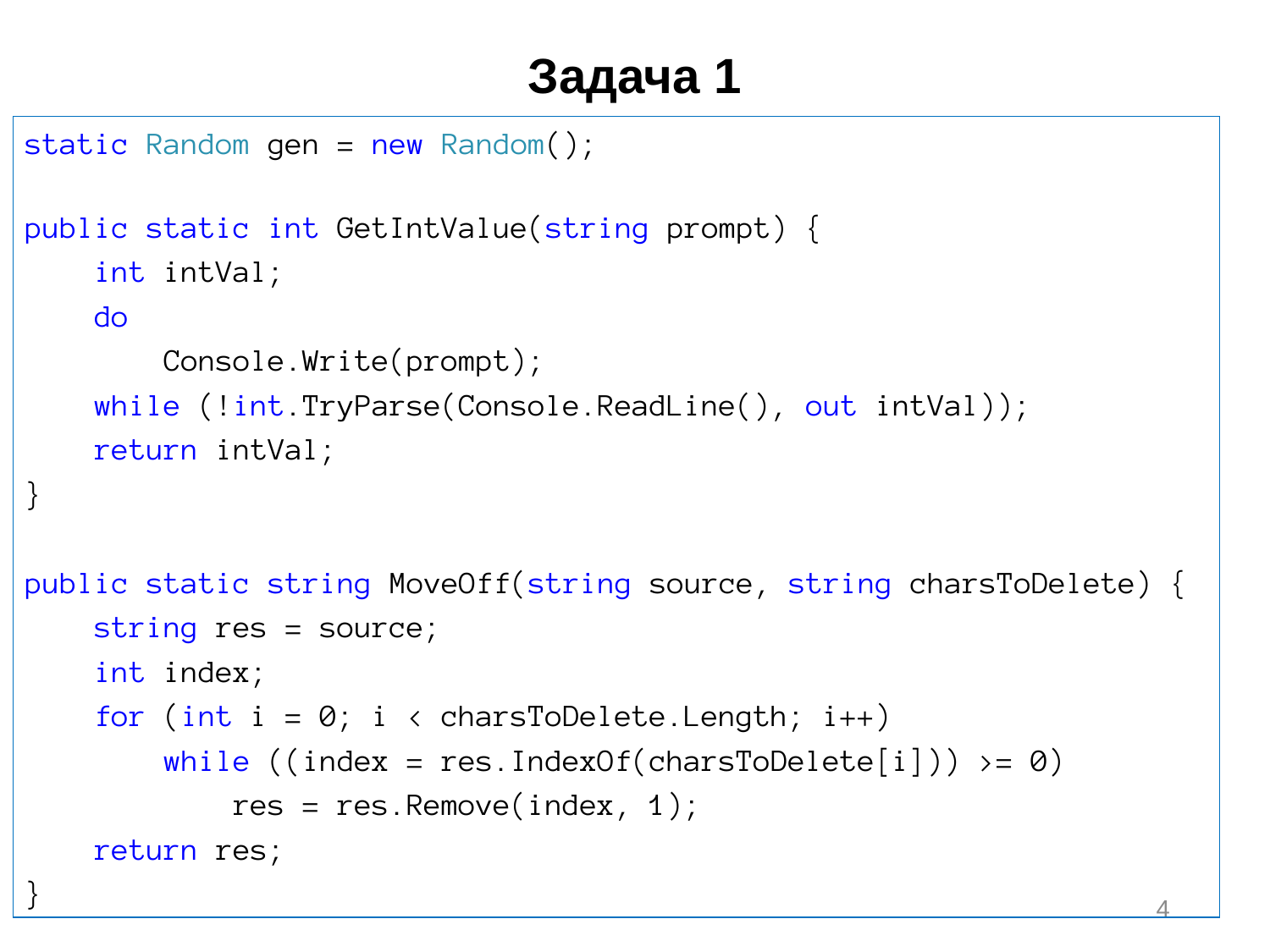

# Задача 1
static Random gen = new Random();

public static int GetIntValue(string prompt) {
    int intVal;
    do
        Console.Write(prompt);
    while (!int.TryParse(Console.ReadLine(), out intVal));
    return intVal;
}

public static string MoveOff(string source, string charsToDelete) {
    string res = source;
    int index;
    for (int i = 0; i < charsToDelete.Length; i++)
        while ((index = res.IndexOf(charsToDelete[i])) >= 0)
            res = res.Remove(index, 1);
    return res;
}
4